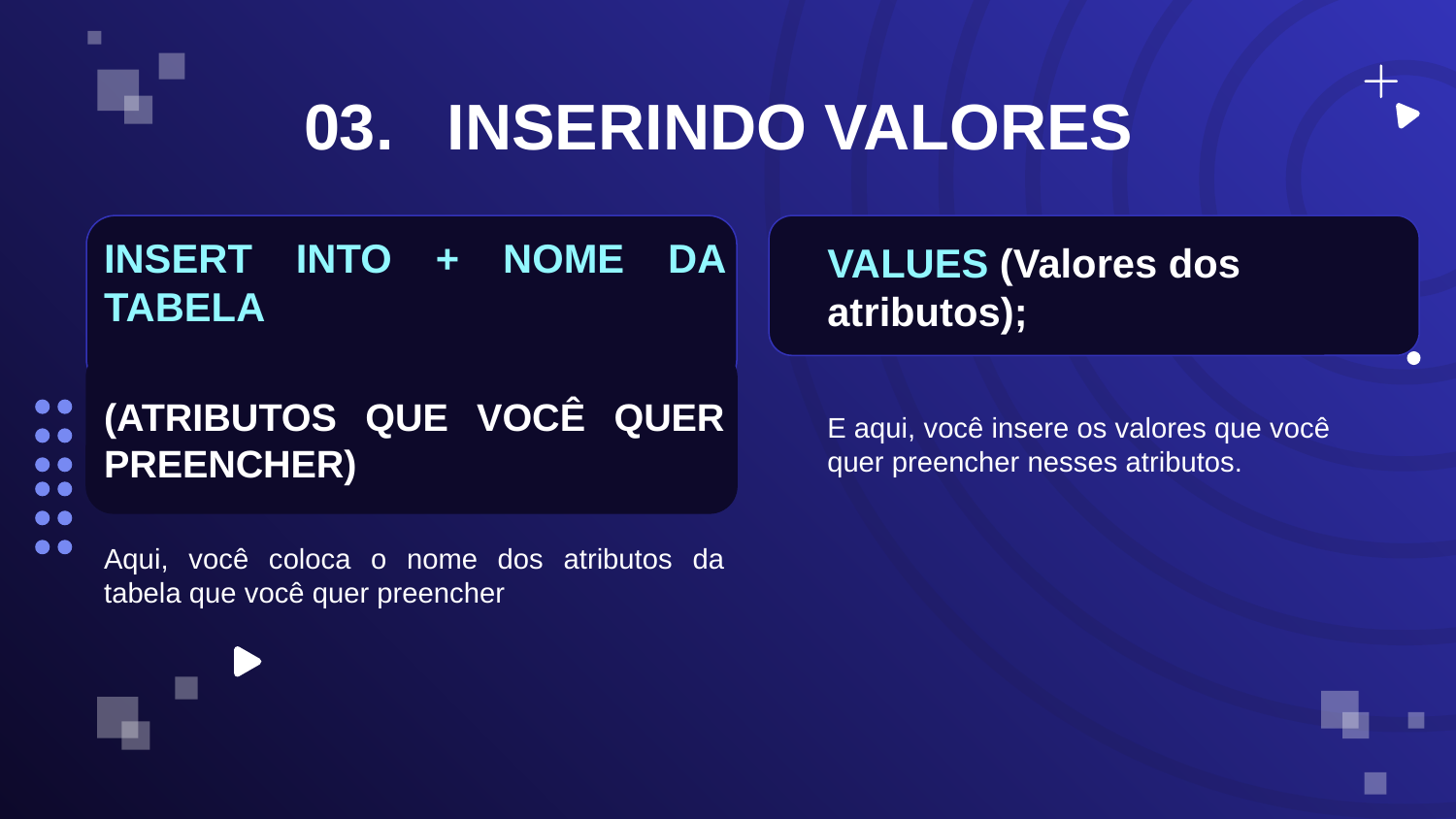

03.   INSERINDO VALORES

VALUES (Valores dos atributos);
# INSERT INTO + NOME DA TABELA

E aqui, você insere os valores que você quer preencher nesses atributos.
(ATRIBUTOS QUE VOCÊ QUER PREENCHER)

Aqui, você coloca o nome dos atributos da tabela que você quer preencher